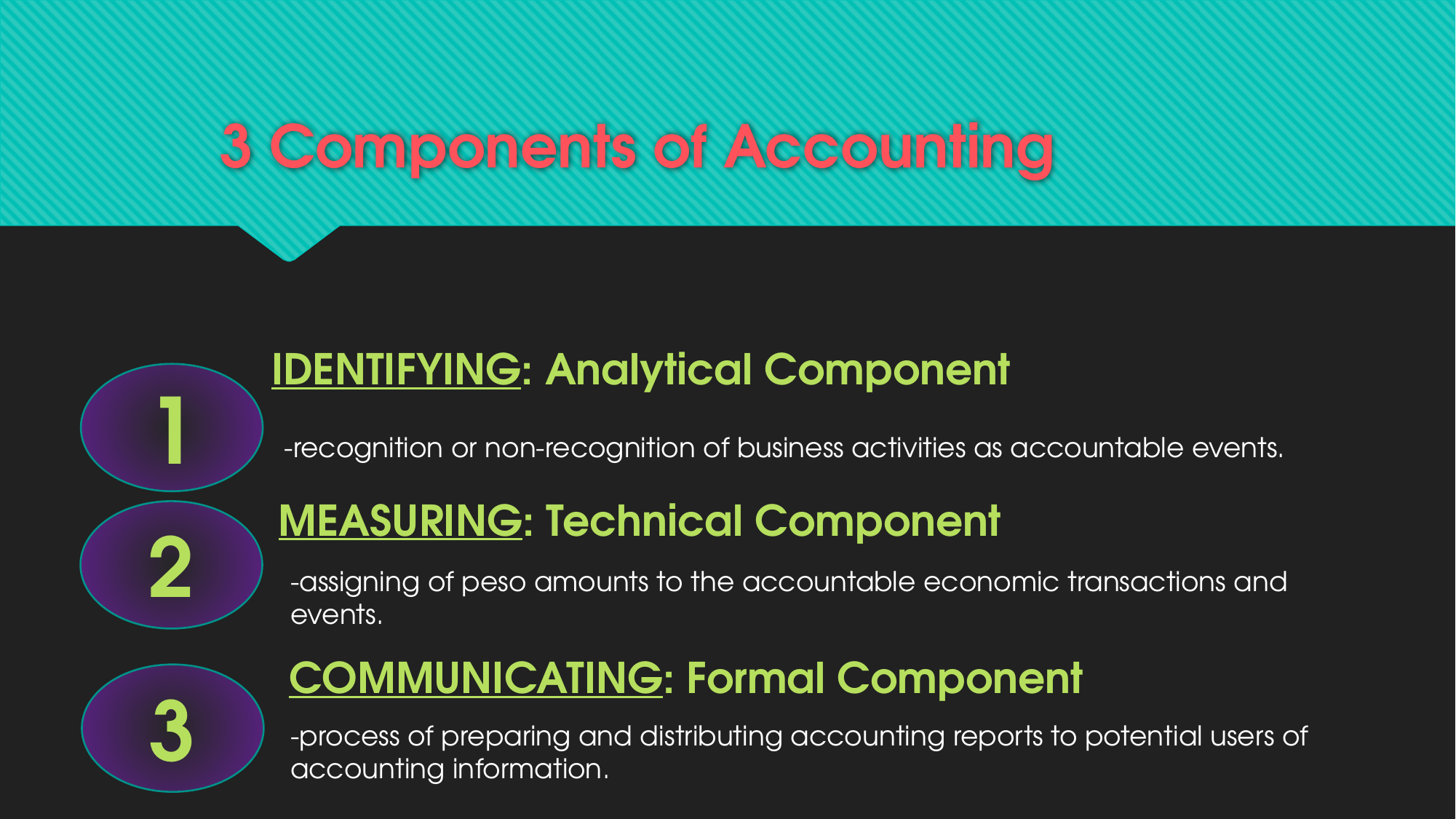

# 3 Components of Accounting
IDENTIFYING: Analytical Component
1
-recognition or non-recognition of business activities as accountable events.
MEASURING: Technical Component
2
-assigning of peso amounts to the accountable economic transactions and events.
COMMUNICATING: Formal Component
3
-process of preparing and distributing accounting reports to potential users of accounting information.